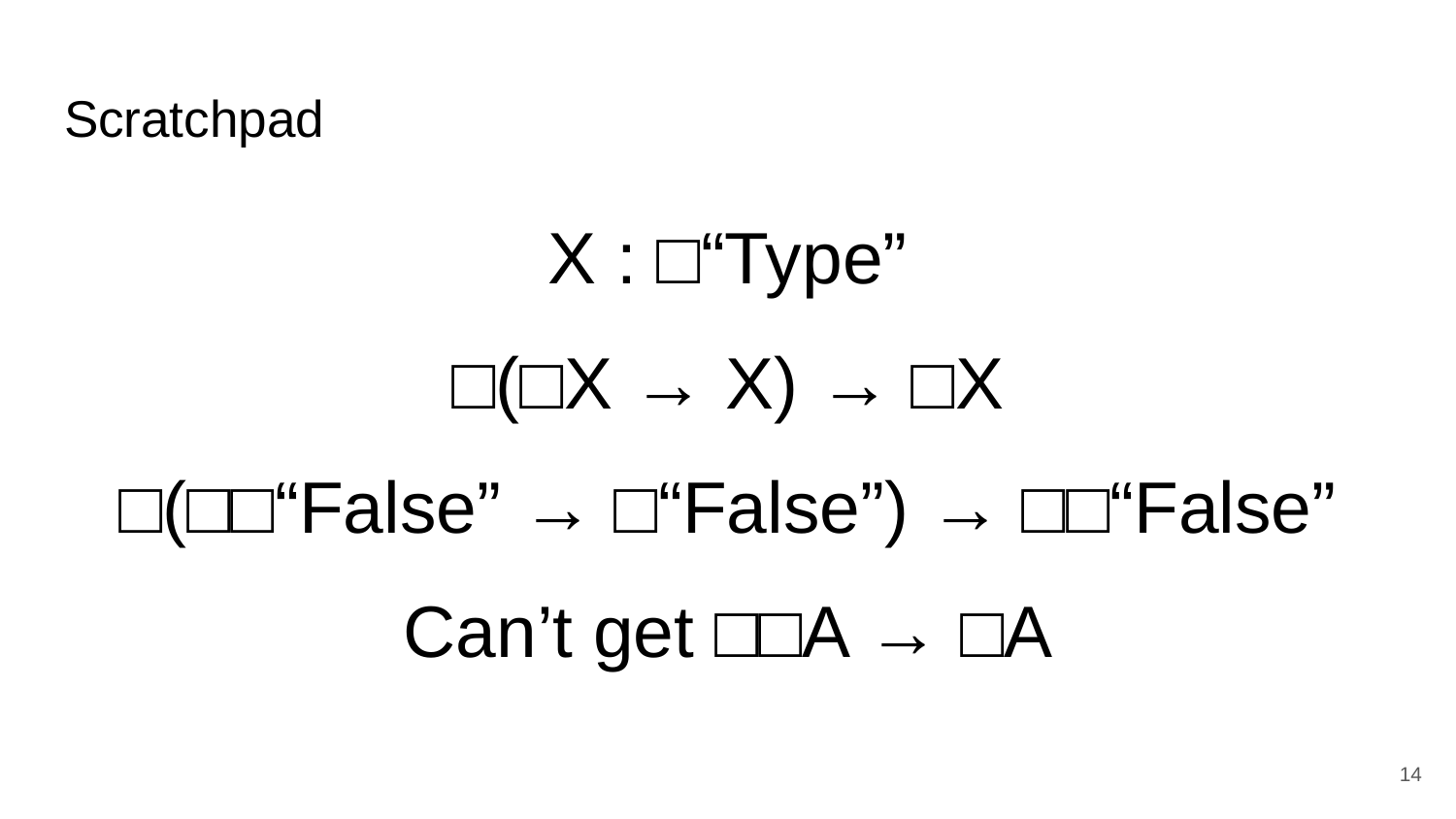

# Scratchpad
X : □“Type”
□(□X → X) → □X
□(□□“False” → □“False”) → □□“False”
Can’t get □□A → □A
14